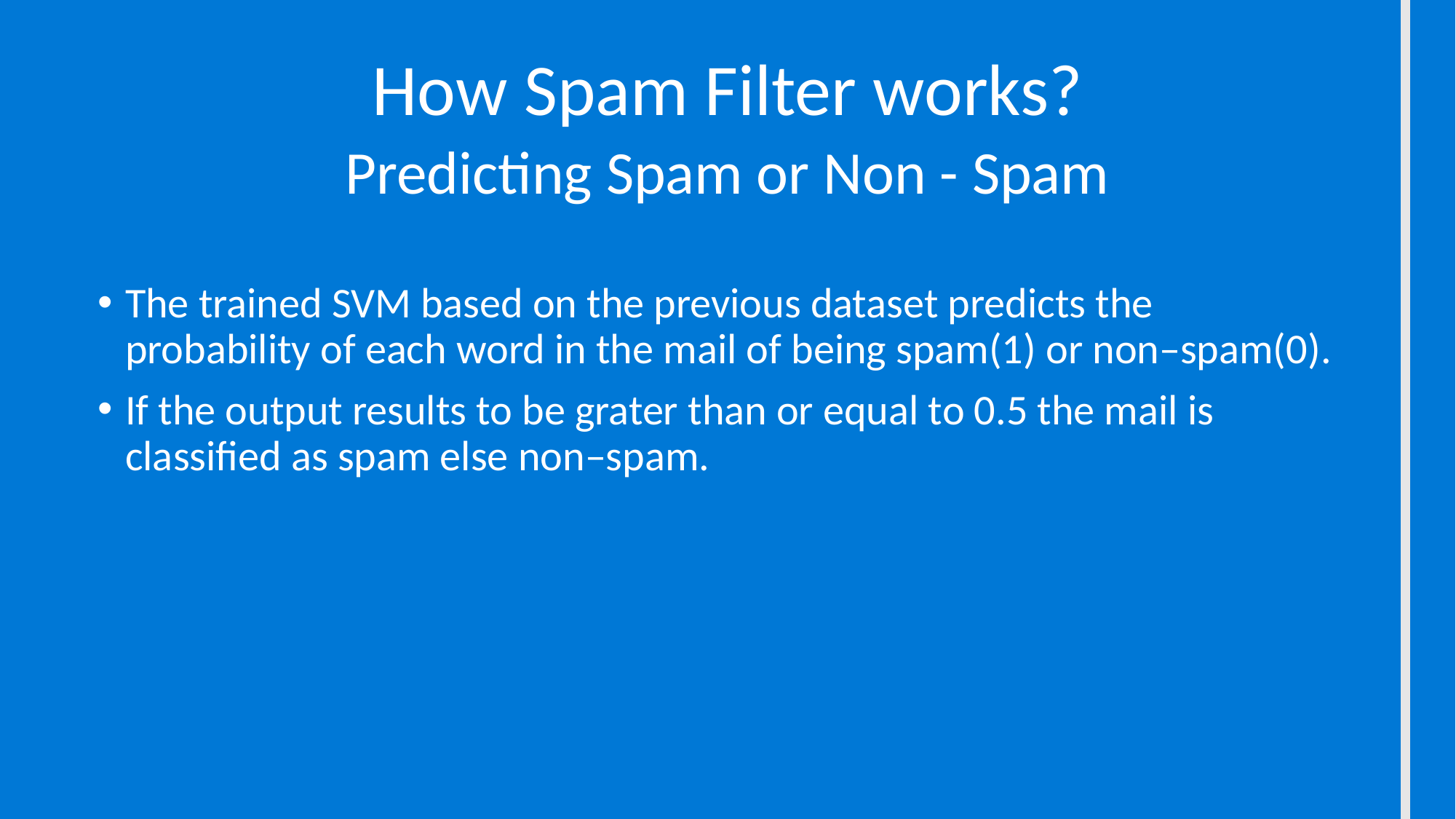

# How Spam Filter works?
Predicting Spam or Non - Spam
The trained SVM based on the previous dataset predicts the probability of each word in the mail of being spam(1) or non–spam(0).
If the output results to be grater than or equal to 0.5 the mail is classified as spam else non–spam.